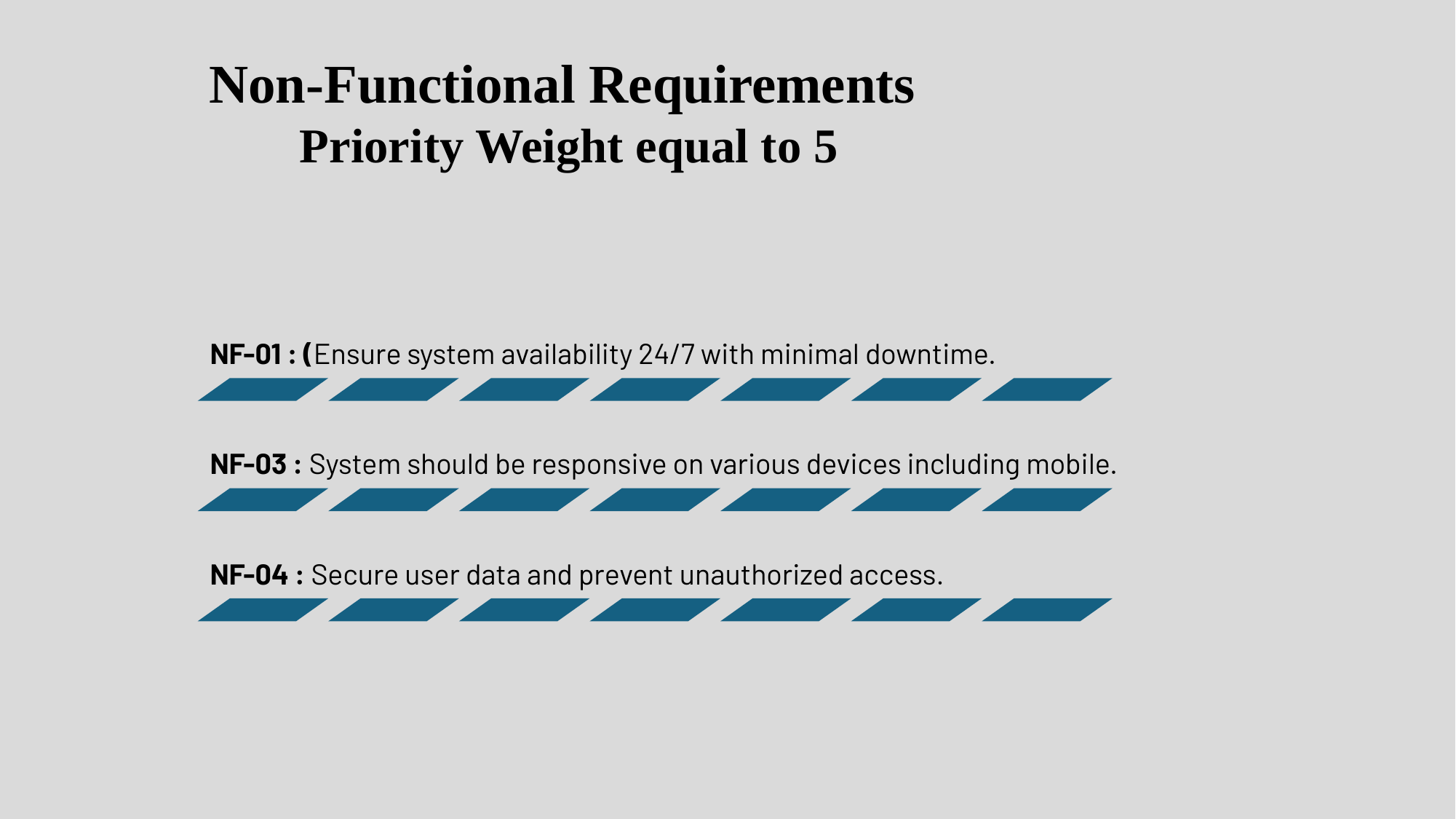

Non-Functional Requirements
Priority Weight equal to 5

NF-01 : (Ensure system availability 24/7 with minimal downtime.
NF-03 : System should be responsive on various devices including mobile.
NF-04 : Secure user data and prevent unauthorized access.